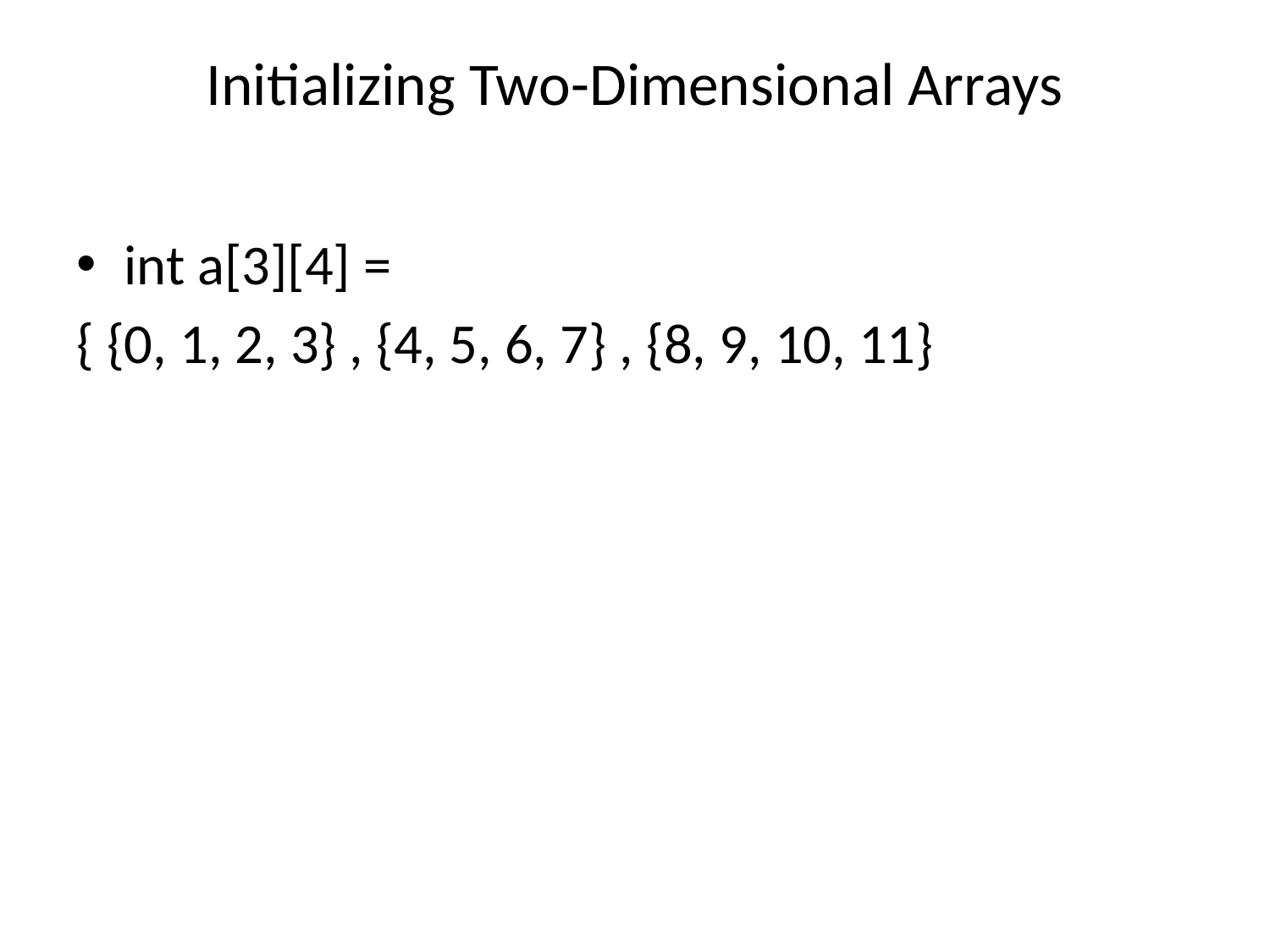

# Initializing Two-Dimensional Arrays
int a[3][4] =
{ {0, 1, 2, 3} , {4, 5, 6, 7} , {8, 9, 10, 11}